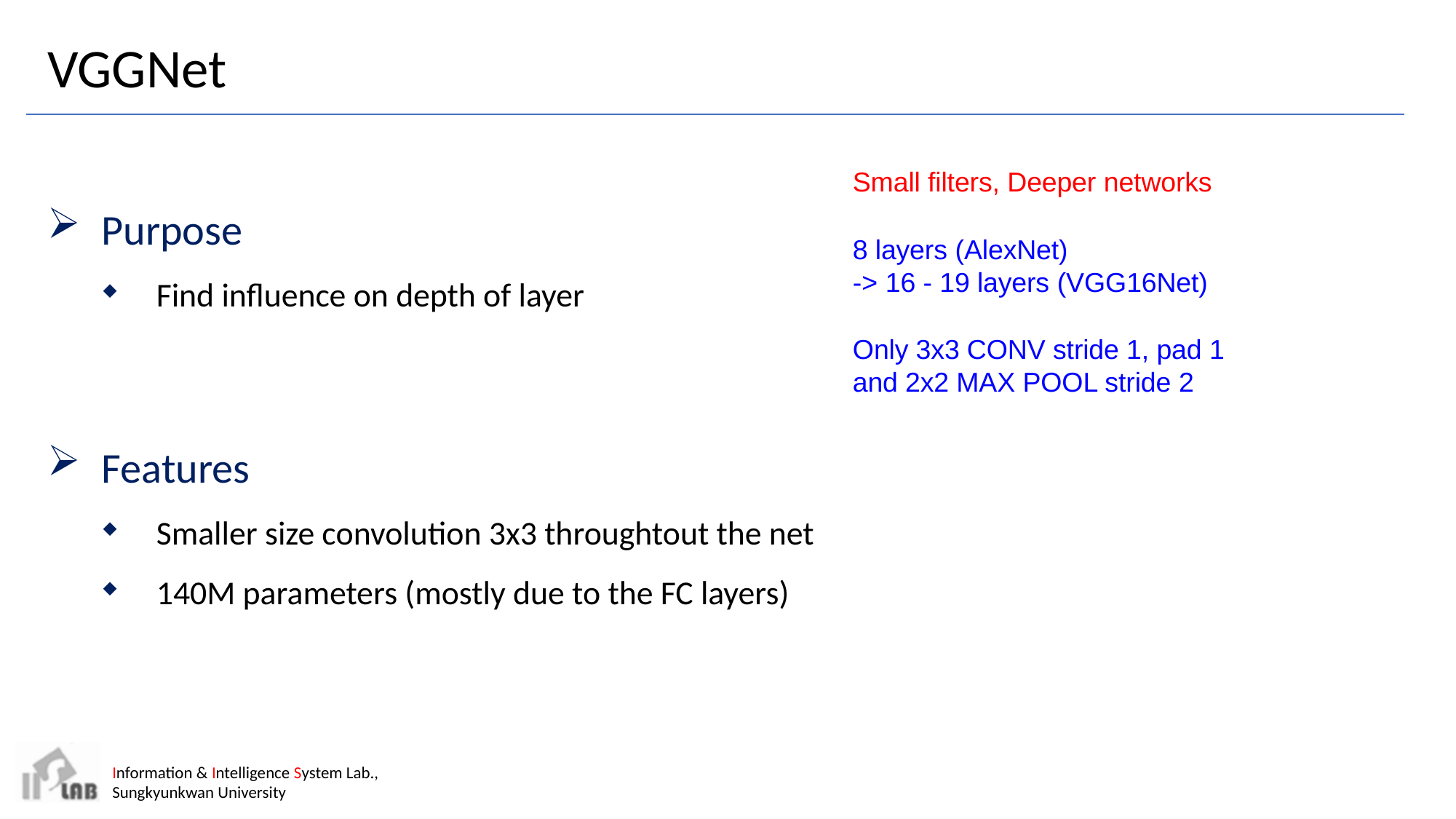

# VGGNet
Small filters, Deeper networks

8 layers (AlexNet)
-> 16 - 19 layers (VGG16Net)

Only 3x3 CONV stride 1, pad 1  and 2x2 MAX POOL stride 2
Purpose
Find influence on depth of layer
Features
Smaller size convolution 3x3 throughtout the net
140M parameters (mostly due to the FC layers)